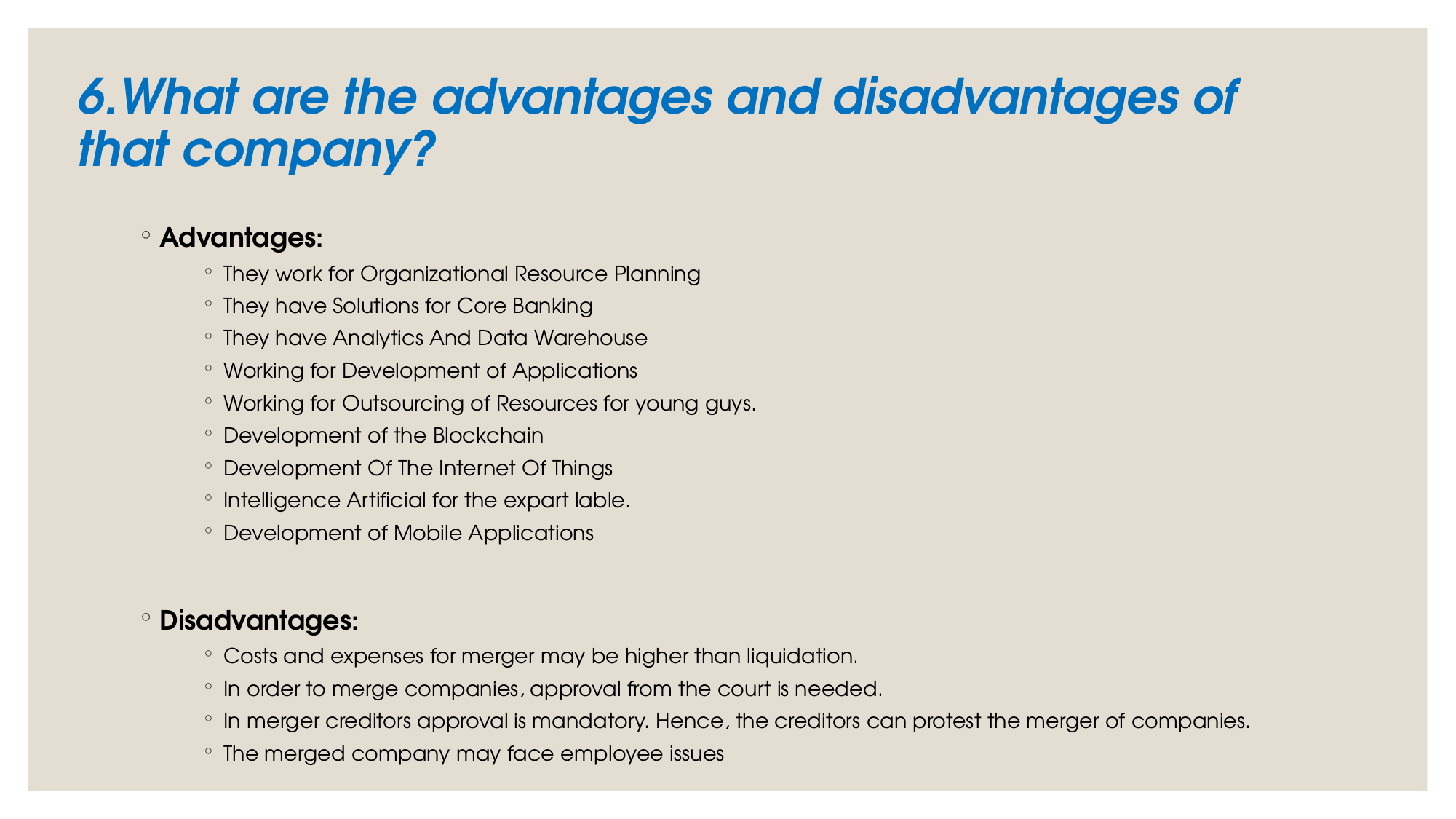

# 6.What are the advantages and disadvantages of that company?
Advantages:
They work for Organizational Resource Planning
They have Solutions for Core Banking
They have Analytics And Data Warehouse
Working for Development of Applications
Working for Outsourcing of Resources for young guys.
Development of the Blockchain
Development Of The Internet Of Things
Intelligence Artificial for the expart lable.
Development of Mobile Applications

Disadvantages:
Costs and expenses for merger may be higher than liquidation.
In order to merge companies, approval from the court is needed.
In merger creditors approval is mandatory. Hence, the creditors can protest the merger of companies.
The merged company may face employee issues